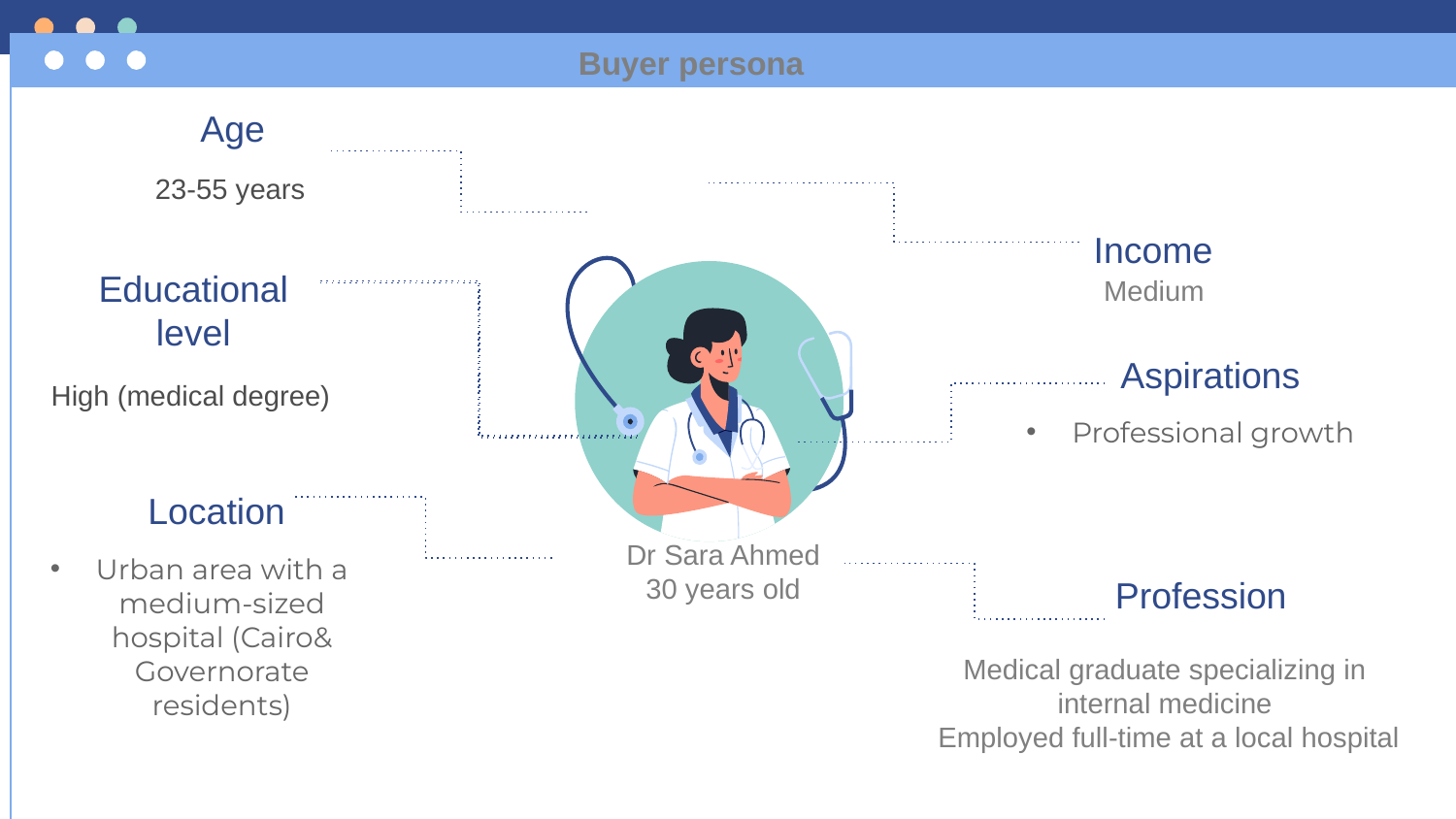

Buyer persona
Age

23-55 years
Income
Educational level

Medium
Aspirations
High (medical degree)
Professional growth
Location
Dr Sara Ahmed
30 years old

Urban area with a medium-sized hospital (Cairo& Governorate residents)
Profession

Medical graduate specializing in internal medicine
 Employed full-time at a local hospital